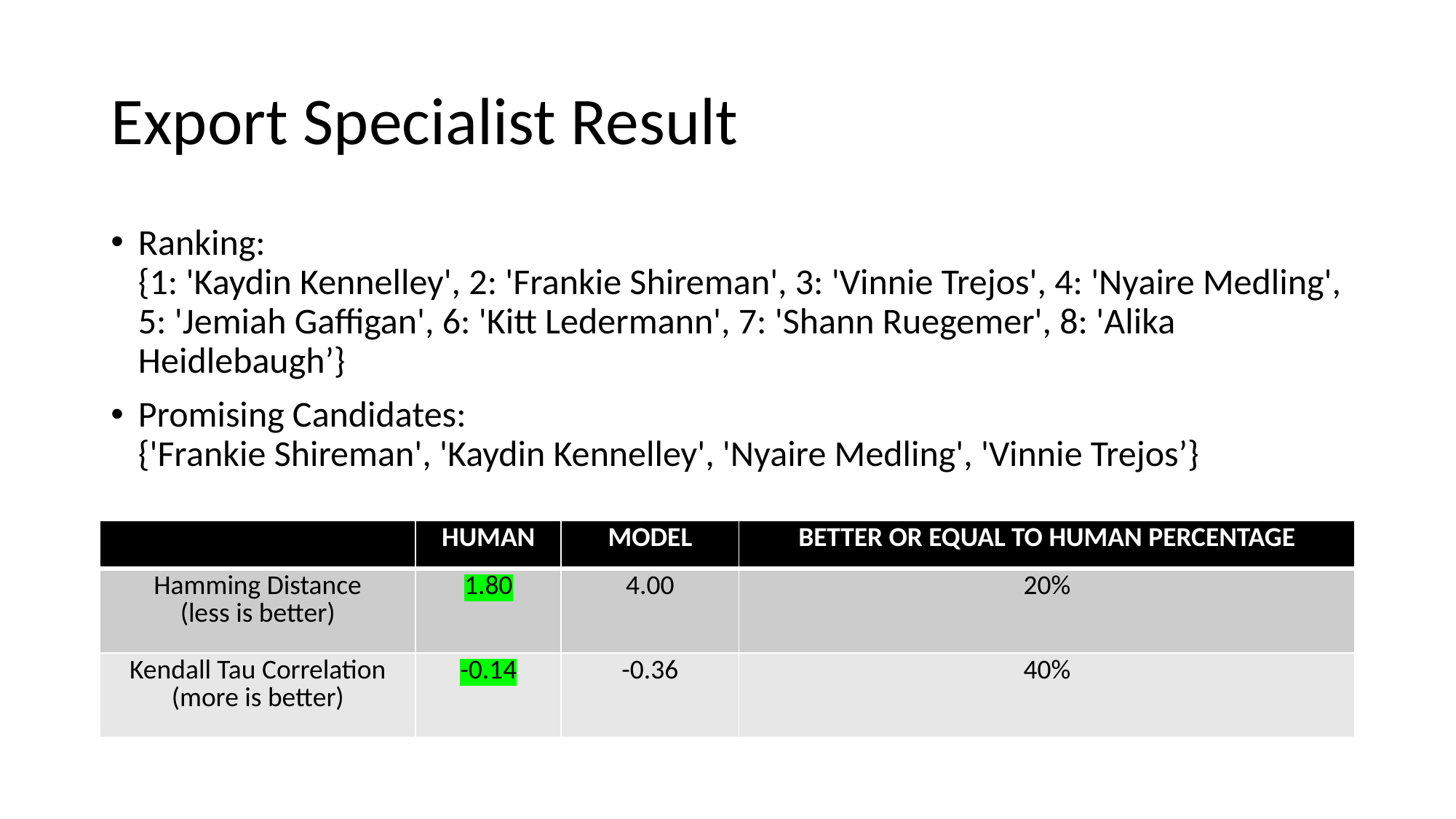

# Export Specialist Result
Ranking:
{1: 'Kaydin Kennelley', 2: 'Frankie Shireman', 3: 'Vinnie Trejos', 4: 'Nyaire Medling', 5: 'Jemiah Gaffigan', 6: 'Kitt Ledermann', 7: 'Shann Ruegemer', 8: 'Alika Heidlebaugh’}
Promising Candidates:
{'Frankie Shireman', 'Kaydin Kennelley', 'Nyaire Medling', 'Vinnie Trejos’}

|  | HUMAN | MODEL | BETTER OR EQUAL TO HUMAN PERCENTAGE |
| --- | --- | --- | --- |
| Hamming Distance (less is better) | 1.80 | 4.00 | 20% |
| Kendall Tau Correlation (more is better) | -0.14 | -0.36 | 40% |